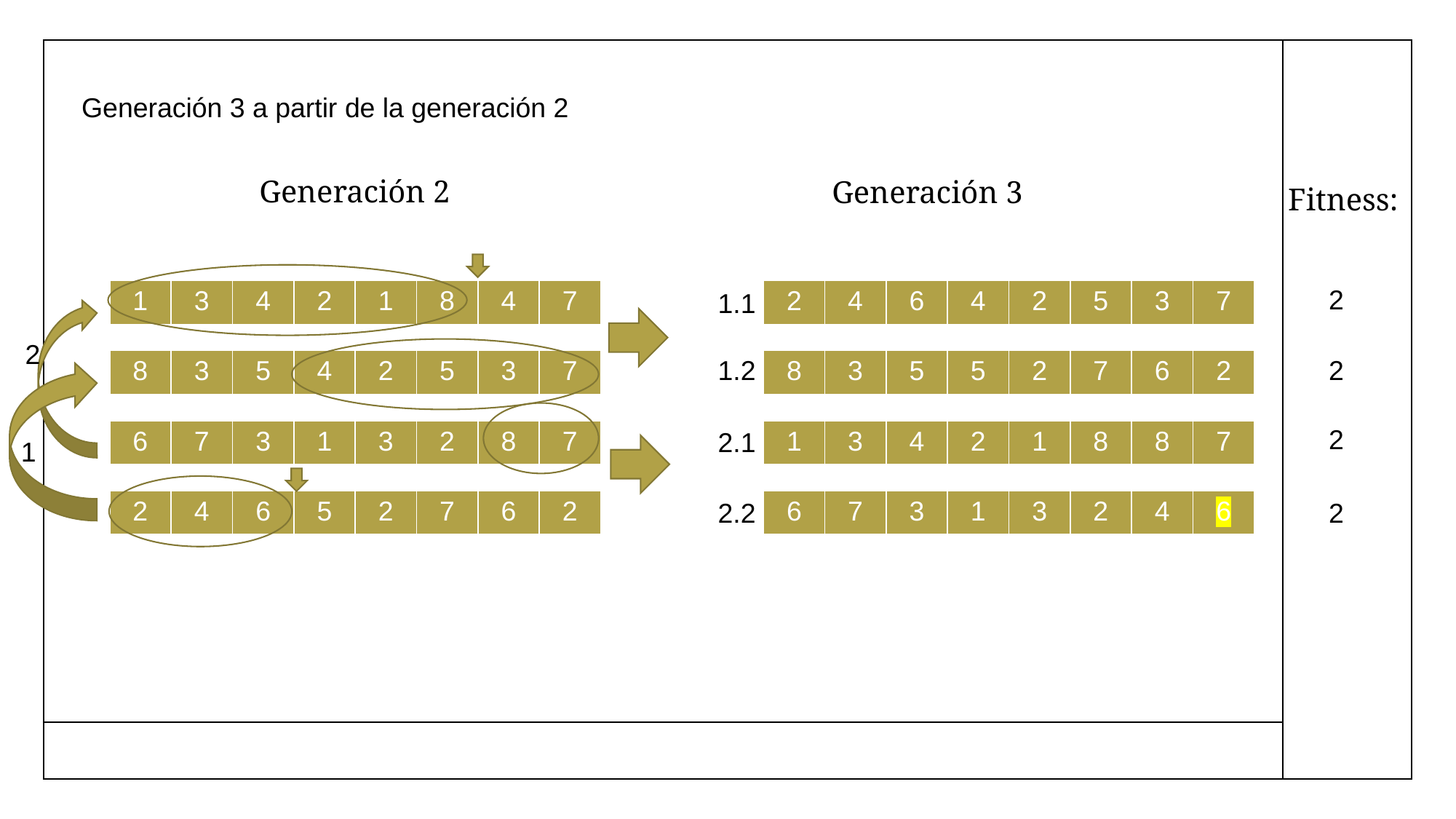

Generación 3 a partir de la generación 2
Generación 3
# Generación 2
 Fitness:

2
| 1 | 3 | 4 | 2 | 1 | 8 | 4 | 7 |
| --- | --- | --- | --- | --- | --- | --- | --- |
1.1
| 2 | 4 | 6 | 4 | 2 | 5 | 3 | 7 |
| --- | --- | --- | --- | --- | --- | --- | --- |

2

1.2
2

| 8 | 3 | 5 | 4 | 2 | 5 | 3 | 7 |
| --- | --- | --- | --- | --- | --- | --- | --- |
| 8 | 3 | 5 | 5 | 2 | 7 | 6 | 2 |
| --- | --- | --- | --- | --- | --- | --- | --- |

2
2.1
| 6 | 7 | 3 | 1 | 3 | 2 | 8 | 7 |
| --- | --- | --- | --- | --- | --- | --- | --- |
| 1 | 3 | 4 | 2 | 1 | 8 | 8 | 7 |
| --- | --- | --- | --- | --- | --- | --- | --- |
1

2.2
2
| 2 | 4 | 6 | 5 | 2 | 7 | 6 | 2 |
| --- | --- | --- | --- | --- | --- | --- | --- |
| 6 | 7 | 3 | 1 | 3 | 2 | 4 | 6 |
| --- | --- | --- | --- | --- | --- | --- | --- |